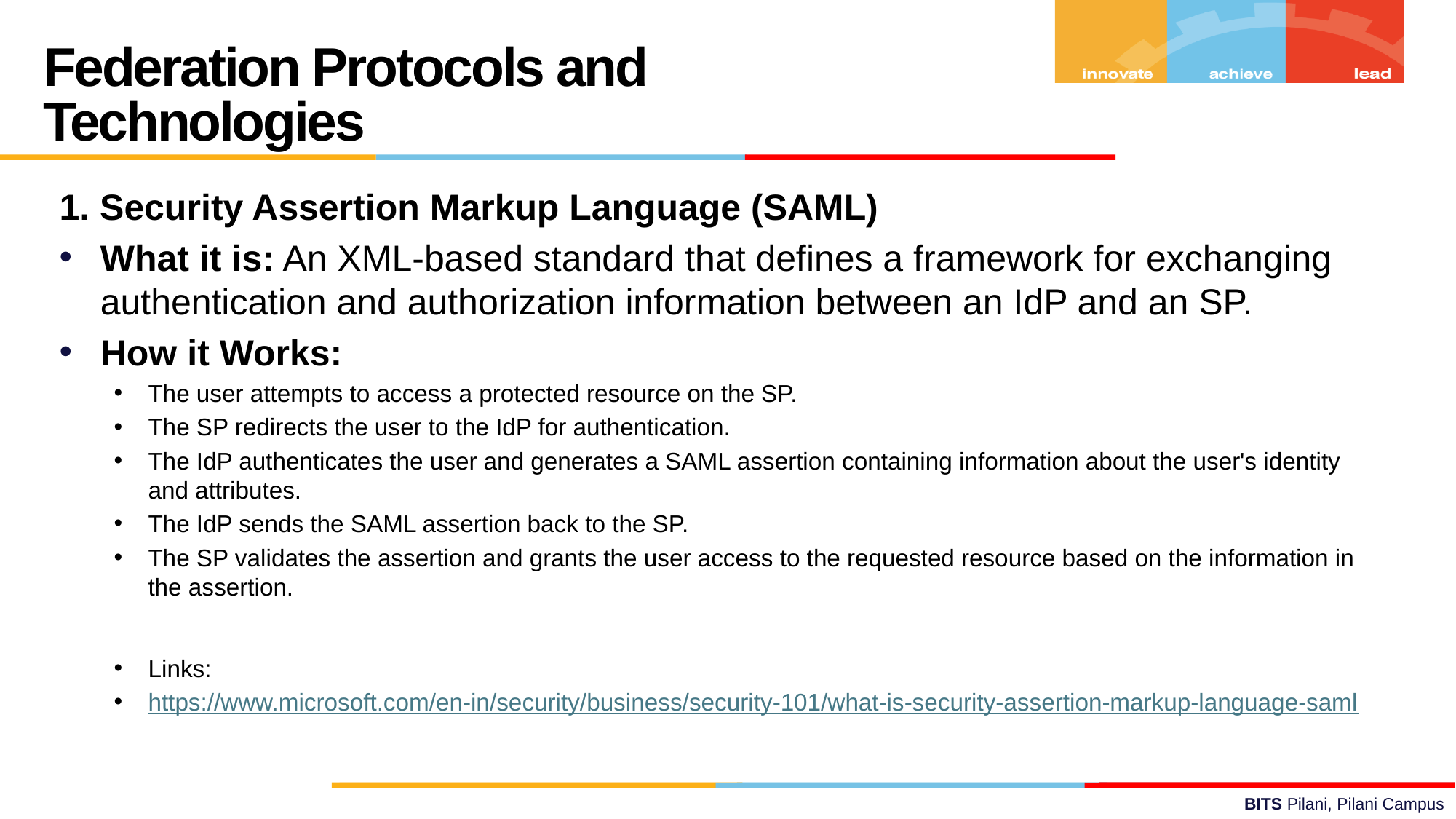

Federation Protocols and Technologies
1. Security Assertion Markup Language (SAML)
What it is: An XML-based standard that defines a framework for exchanging authentication and authorization information between an IdP and an SP.
How it Works:
The user attempts to access a protected resource on the SP.
The SP redirects the user to the IdP for authentication.
The IdP authenticates the user and generates a SAML assertion containing information about the user's identity and attributes.
The IdP sends the SAML assertion back to the SP.
The SP validates the assertion and grants the user access to the requested resource based on the information in the assertion.

Links:
https://www.microsoft.com/en-in/security/business/security-101/what-is-security-assertion-markup-language-saml